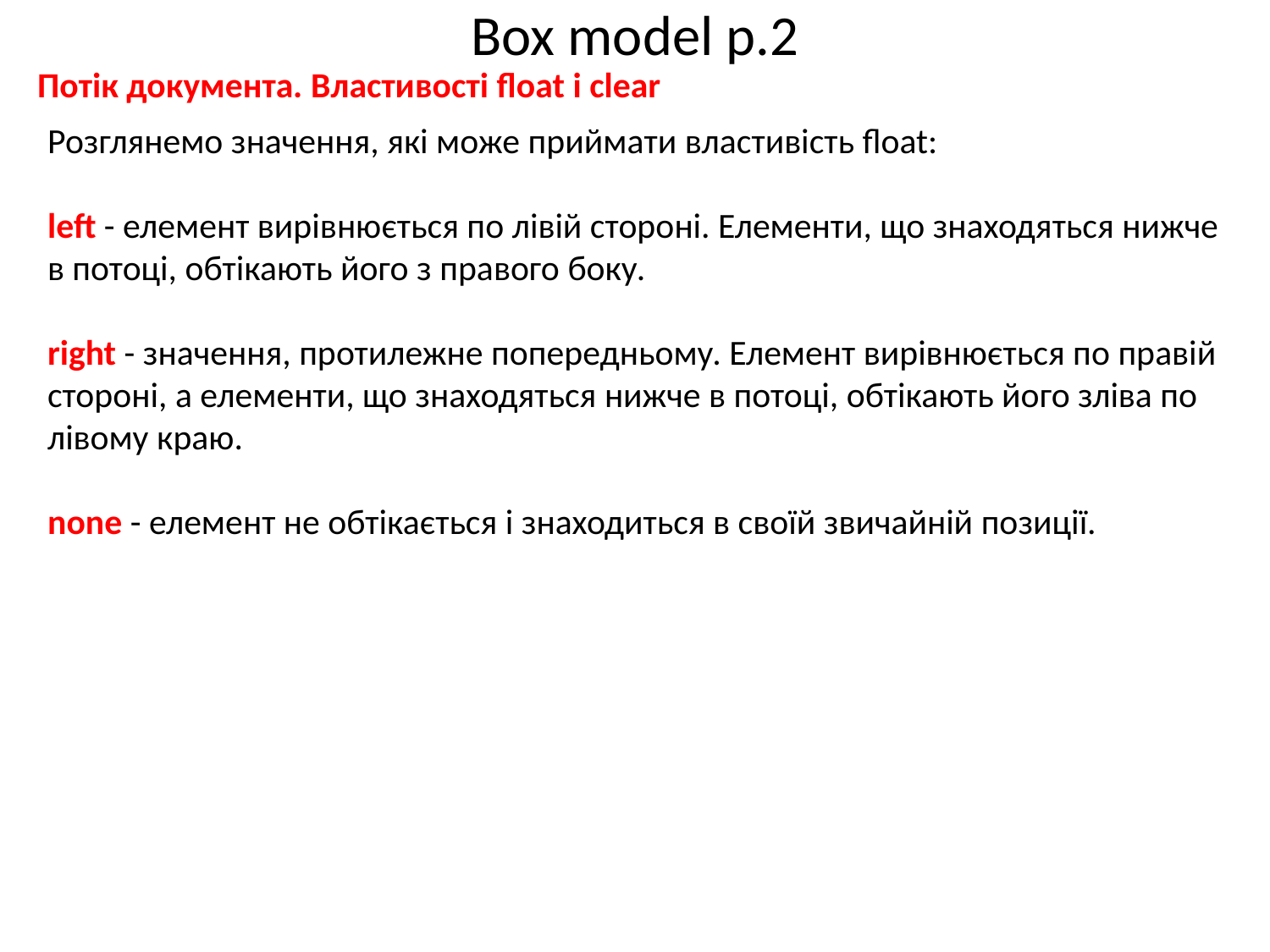

# Box model p.2
Потік документа. Властивості float і clear
Розглянемо значення, які може приймати властивість float:
left - елемент вирівнюється по лівій стороні. Елементи, що знаходяться нижче в потоці, обтікають його з правого боку.
right - значення, протилежне попередньому. Елемент вирівнюється по правій стороні, а елементи, що знаходяться нижче в потоці, обтікають його зліва по лівому краю.
none - елемент не обтікається і знаходиться в своїй звичайній позиції.